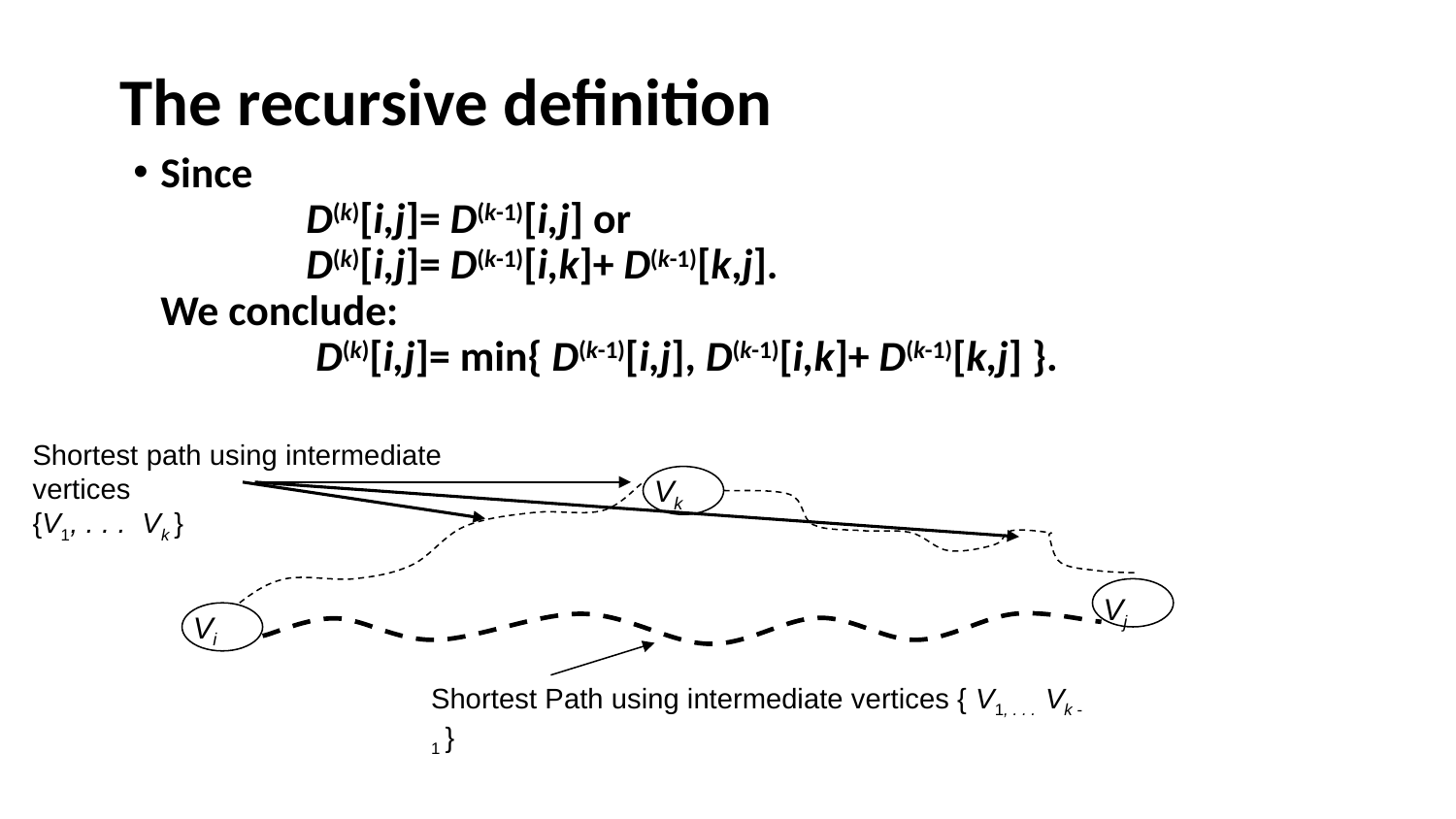

# The recursive definition
Since
	D(k)[i,j]= D(k-1)[i,j] or
	D(k)[i,j]= D(k-1)[i,k]+ D(k-1)[k,j].
We conclude:
	 D(k)[i,j]= min{ D(k-1)[i,j], D(k-1)[i,k]+ D(k-1)[k,j] }.
Shortest path using intermediate vertices
{V1, . . .  Vk }
Vk

Vj

Vi

Shortest Path using intermediate vertices { V1, . . .  Vk -1 }